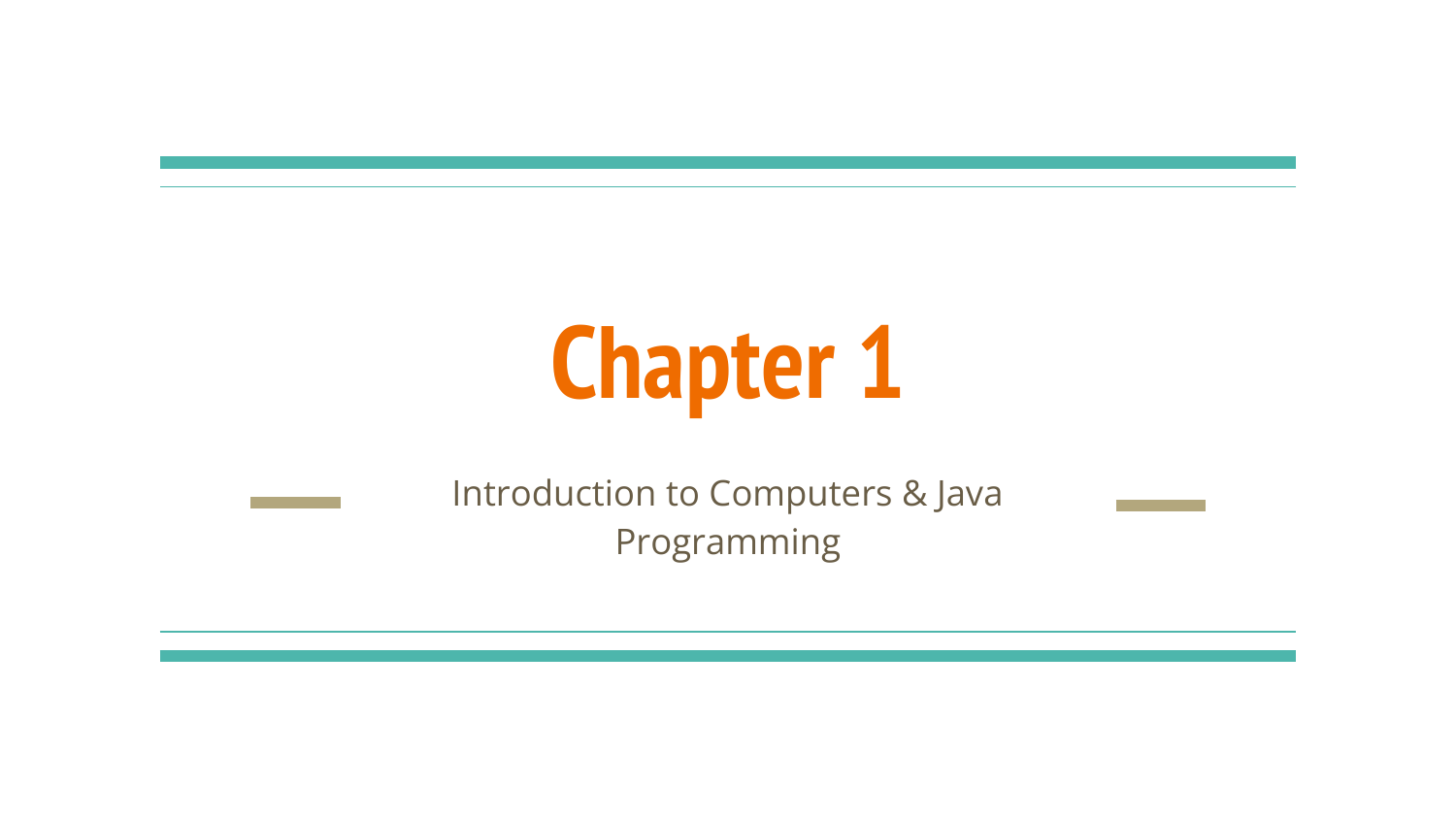

# Chapter 1
Introduction to Computers & Java Programming